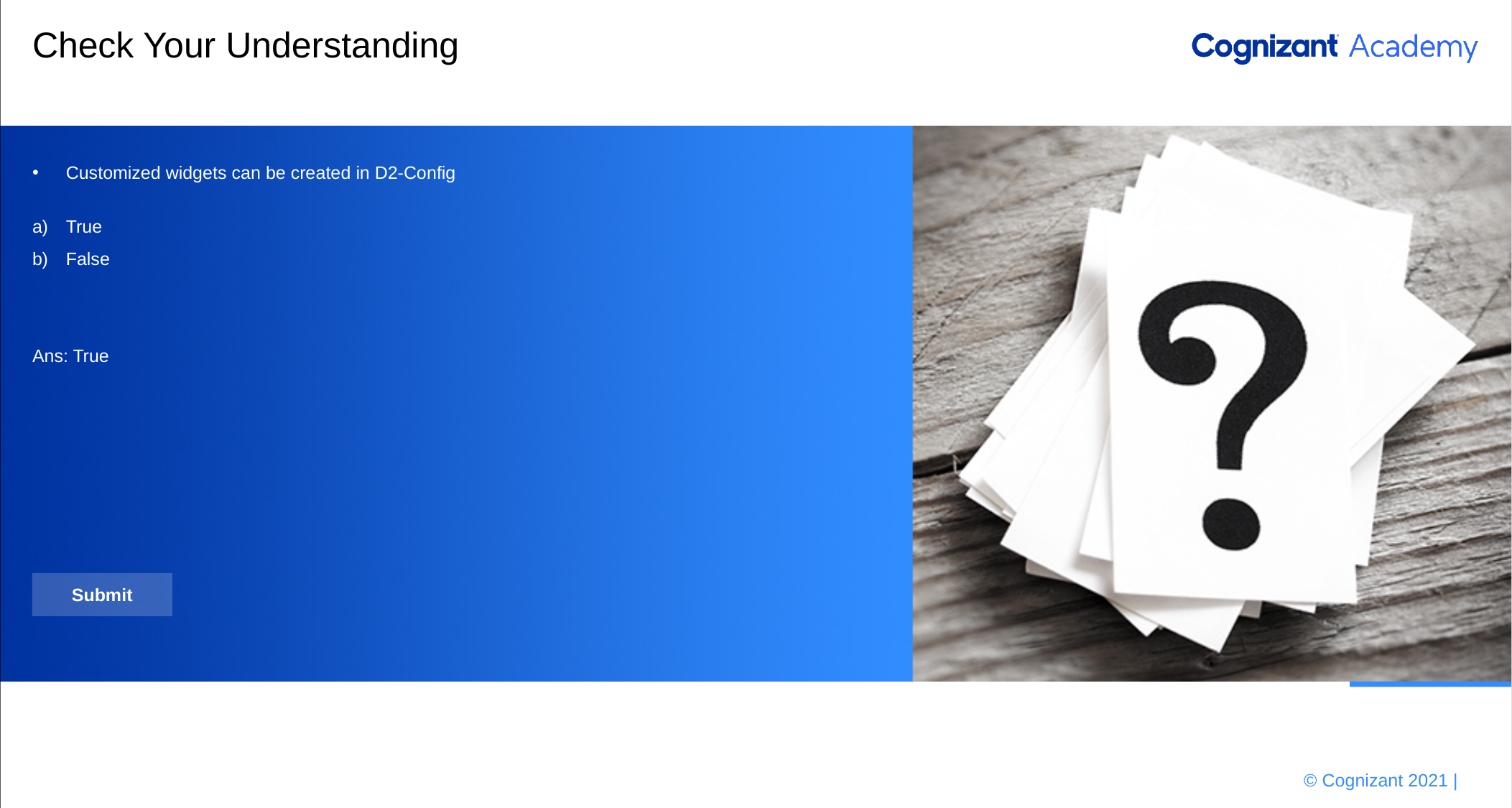

This is the Check Your Understanding slide which is used for adding the knowledge check questions in between the teach pages of a course. The questions should map to the course objectives.
Please add the graphic description here.
# Check Your Understanding
Customized widgets can be created in D2-Config

True
False

Ans: True
Submit